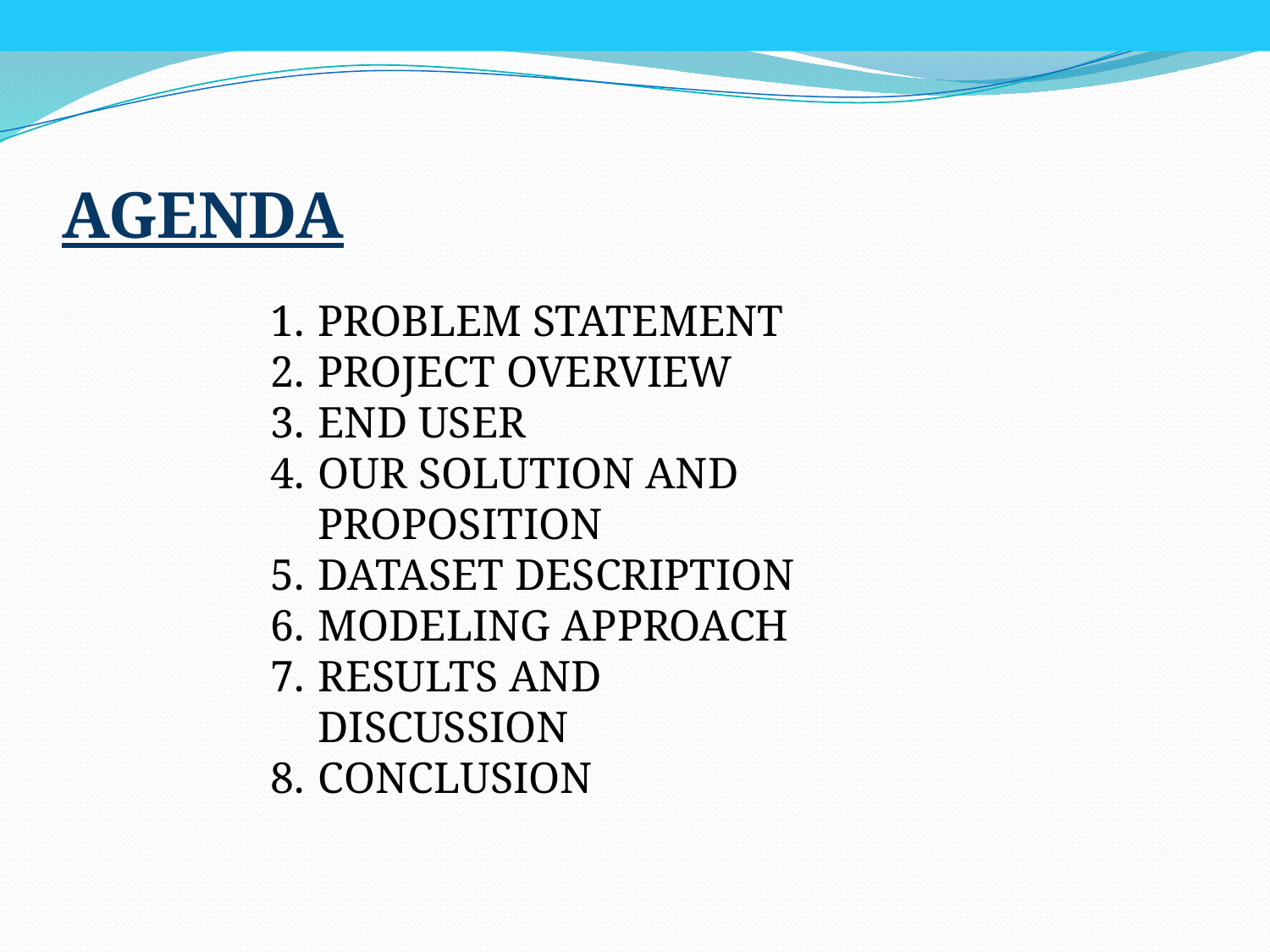

AGENDA
PROBLEM STATEMENT
PROJECT OVERVIEW
END USER
OUR SOLUTION AND PROPOSITION
DATASET DESCRIPTION
MODELING APPROACH
RESULTS AND DISCUSSION
CONCLUSION